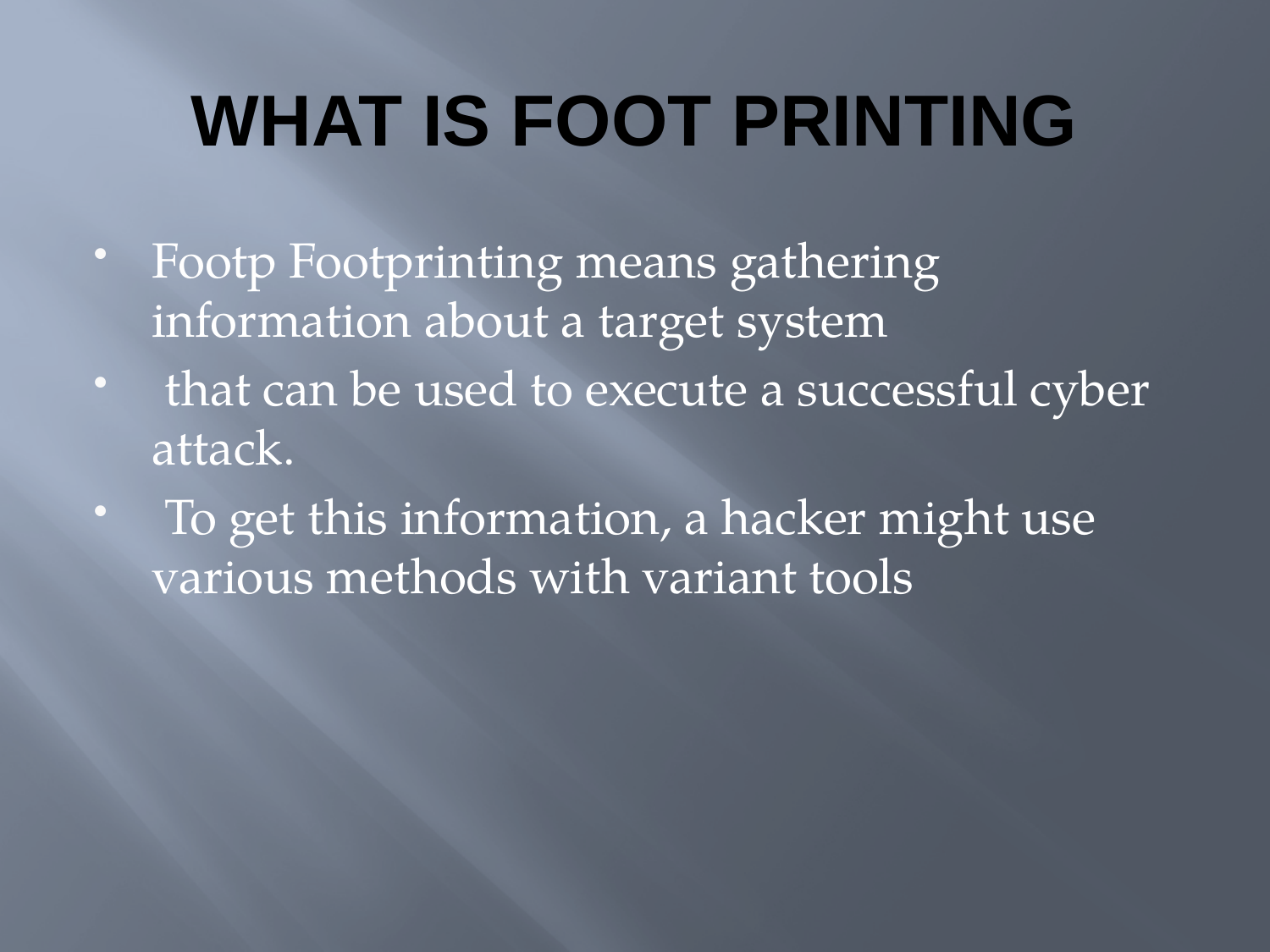

# WHAT IS FOOT PRINTING
Footp Footprinting means gathering information about a target system
 that can be used to execute a successful cyber attack.
 To get this information, a hacker might use various methods with variant tools